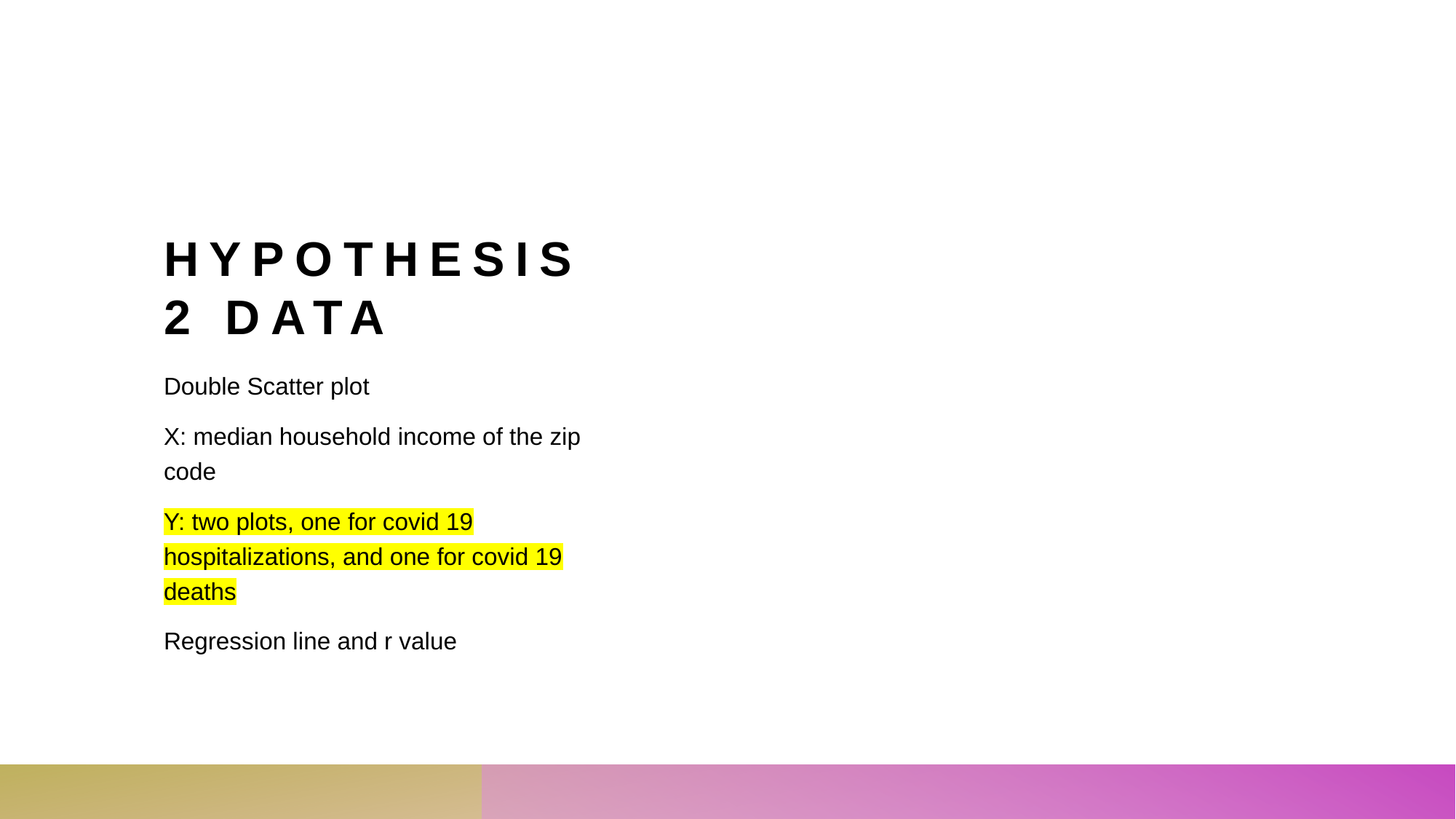

# Hypothesis 2 Data

Double Scatter plot
X: median household income of the zip code
Y: two plots, one for covid 19 hospitalizations, and one for covid 19 deaths
Regression line and r value